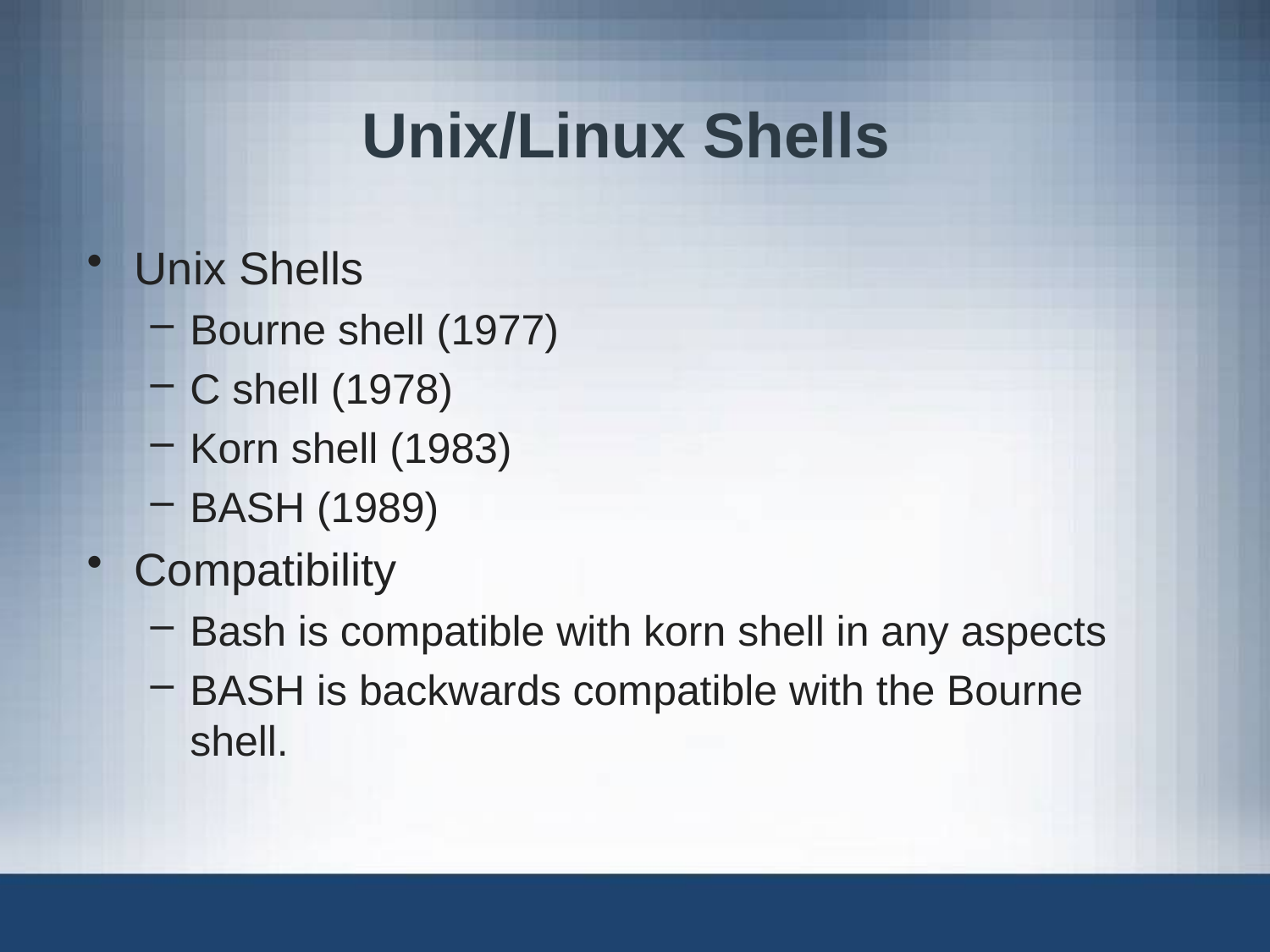

# Unix/Linux Shells
Unix Shells
Bourne shell (1977)
C shell (1978)
Korn shell (1983)
BASH (1989)
Compatibility
Bash is compatible with korn shell in any aspects
BASH is backwards compatible with the Bourne shell.